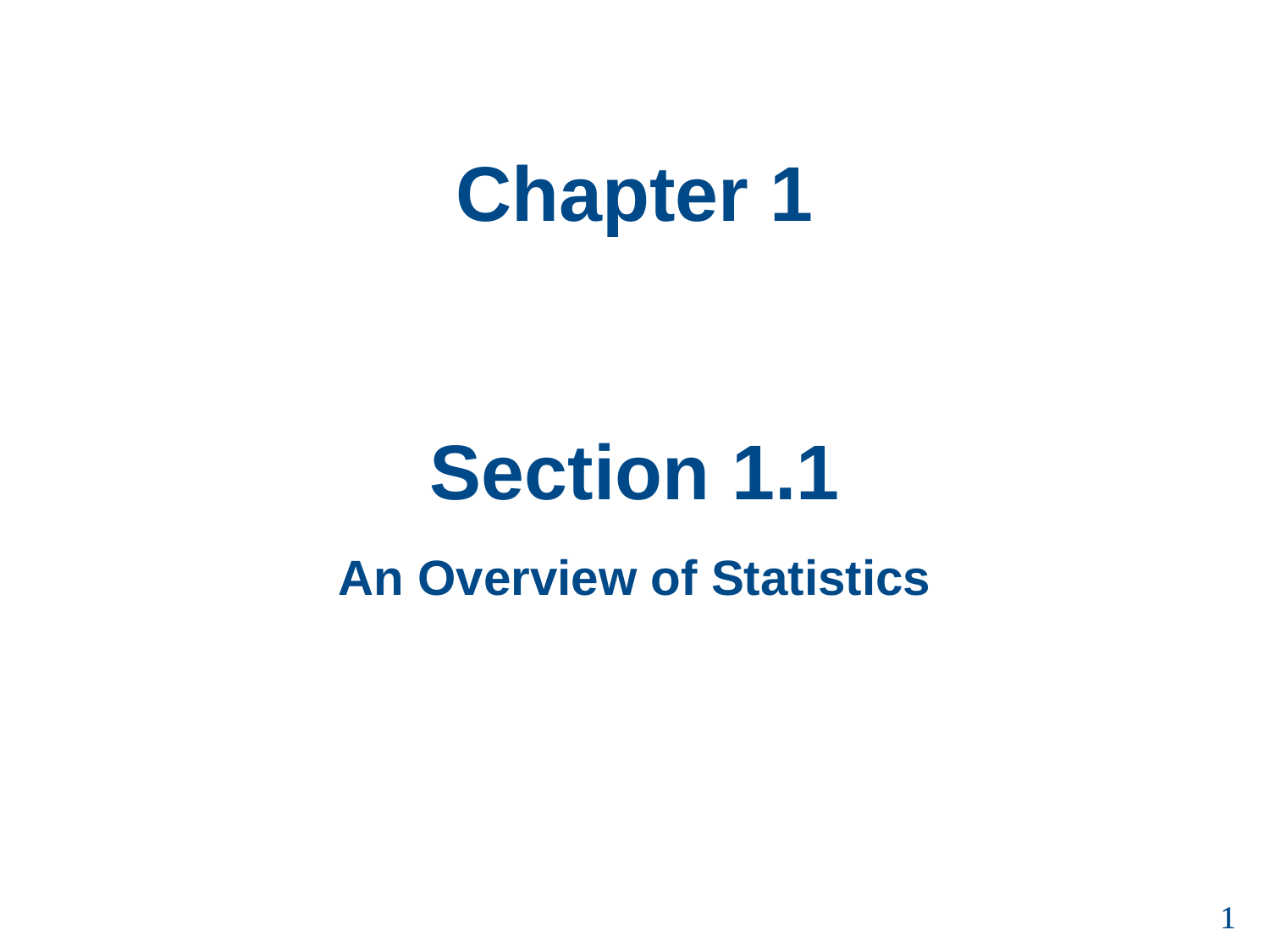

Chapter 1
Section 1.1
An Overview of Statistics
1
1